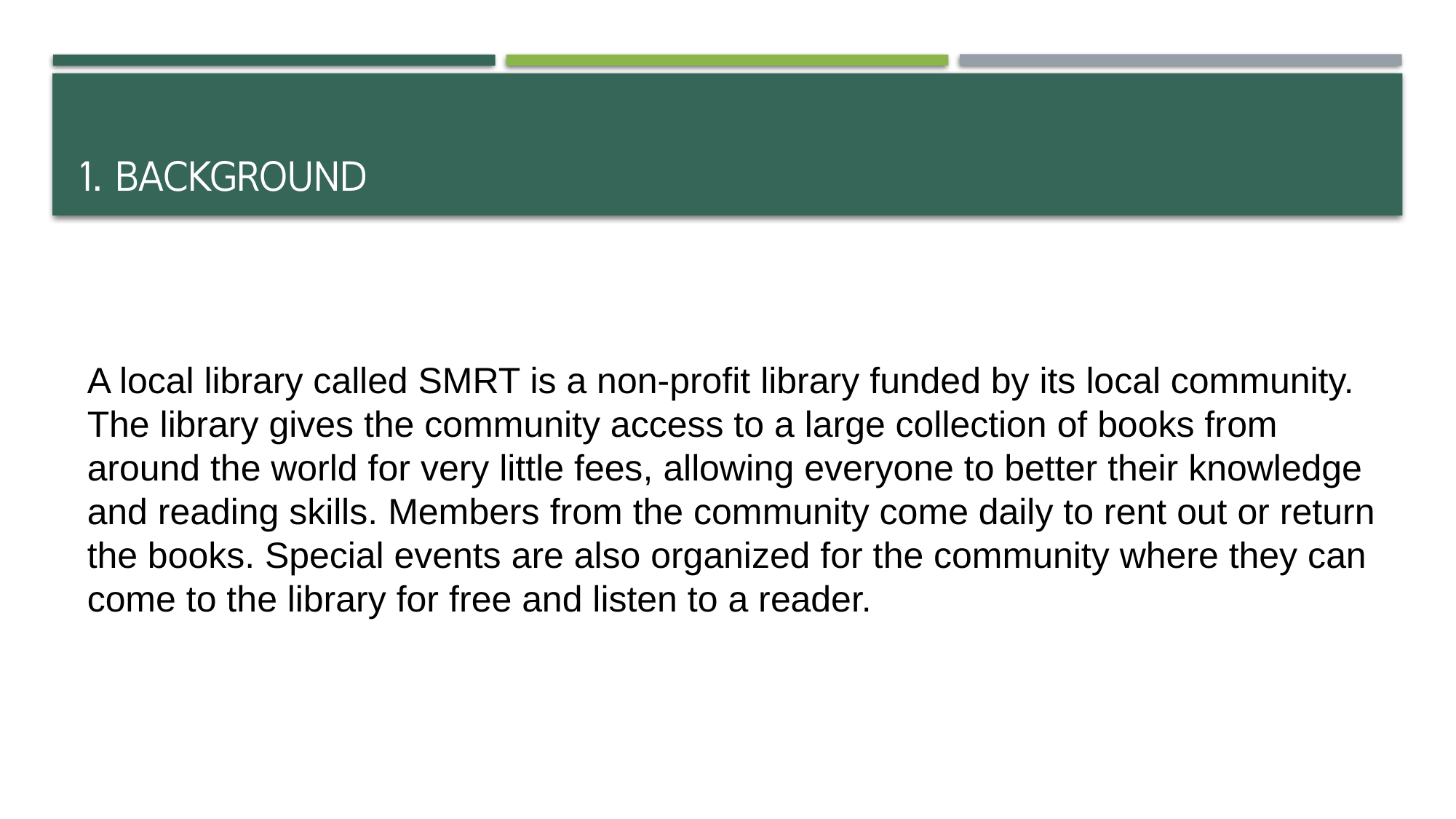

1. BACKGROUND
A local library called SMRT is a non-profit library funded by its local community. The library gives the community access to a large collection of books from around the world for very little fees, allowing everyone to better their knowledge and reading skills. Members from the community come daily to rent out or return the books. Special events are also organized for the community where they can come to the library for free and listen to a reader.
# 1. BACKGROUND